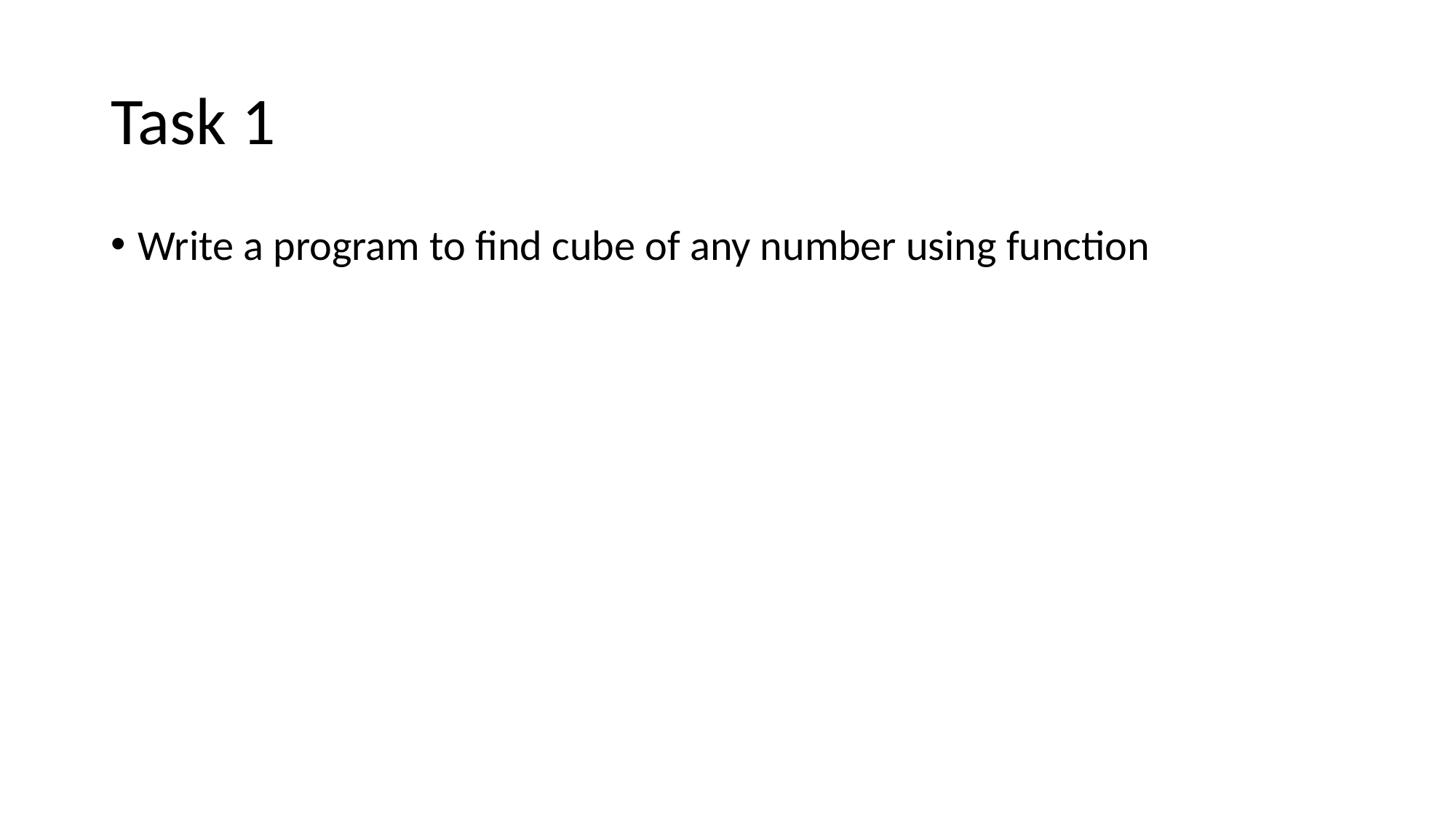

# Task 1
Write a program to find cube of any number using function